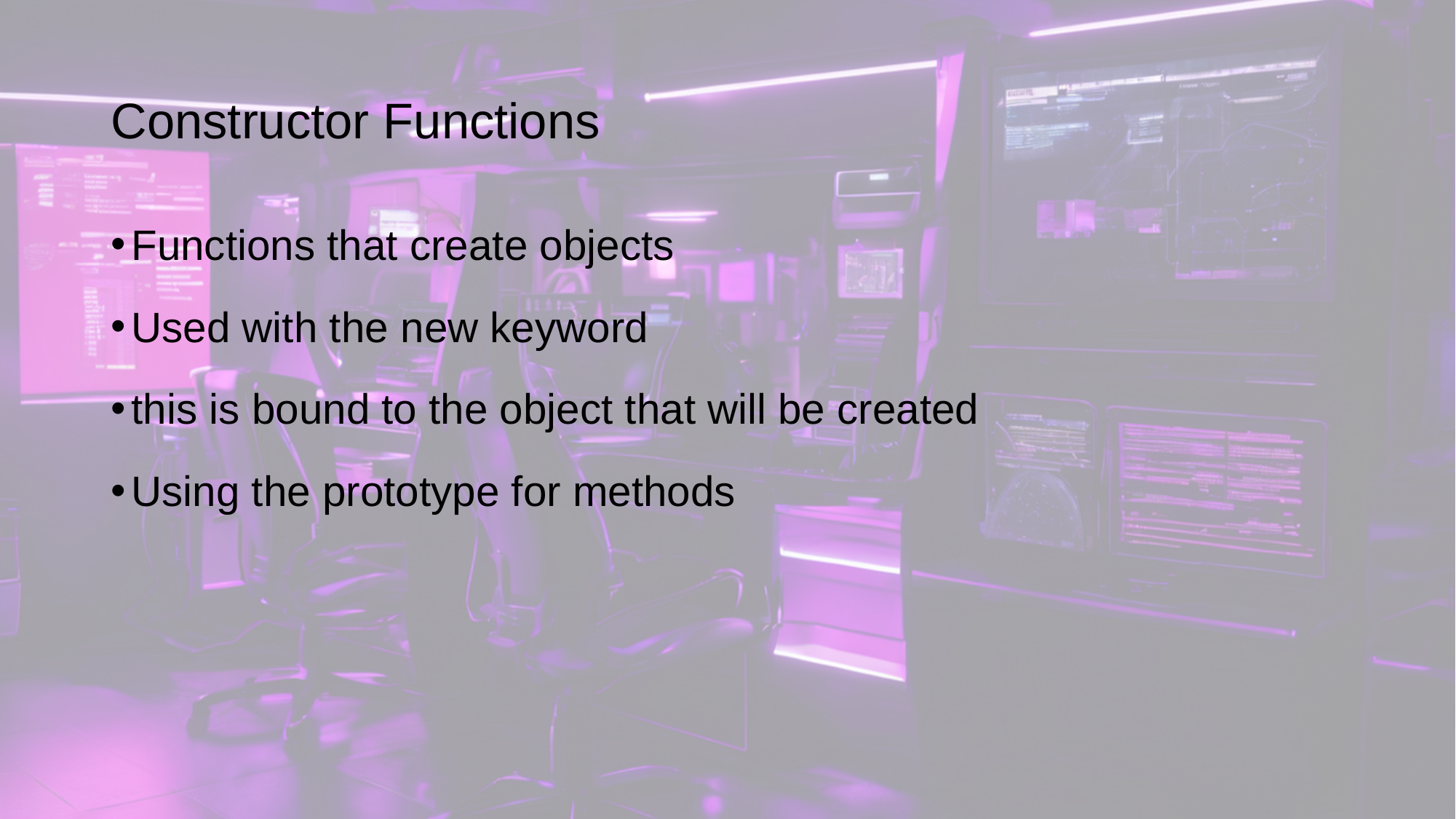

# Constructor Functions
Functions that create objects
Used with the new keyword
this is bound to the object that will be created
Using the prototype for methods